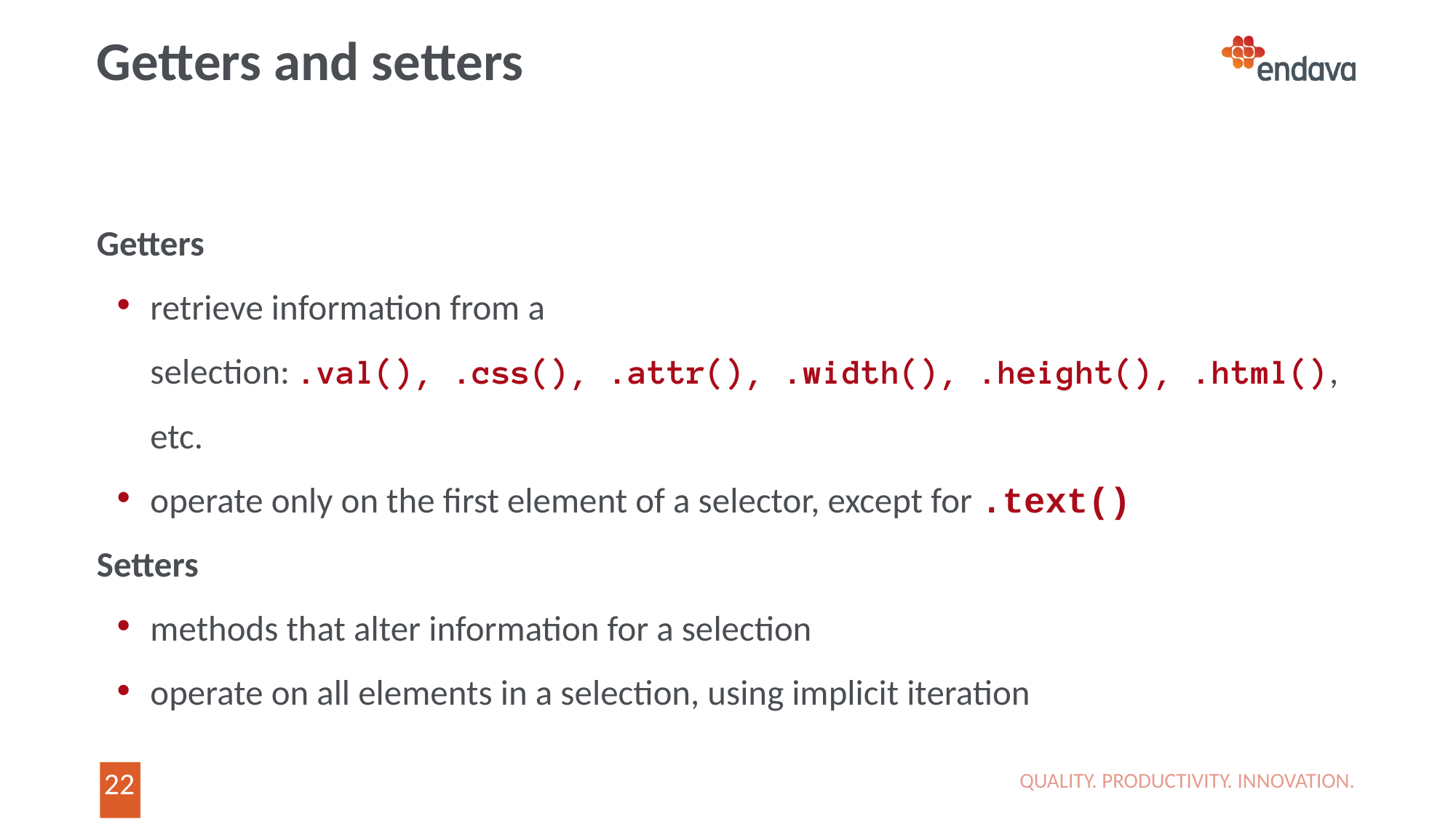

# Getters and setters
Getters
retrieve information from a selection: .val(), .css(), .attr(), .width(), .height(), .html(), etc.
operate only on the first element of a selector, except for .text()
Setters
methods that alter information for a selection
operate on all elements in a selection, using implicit iteration
QUALITY. PRODUCTIVITY. INNOVATION.